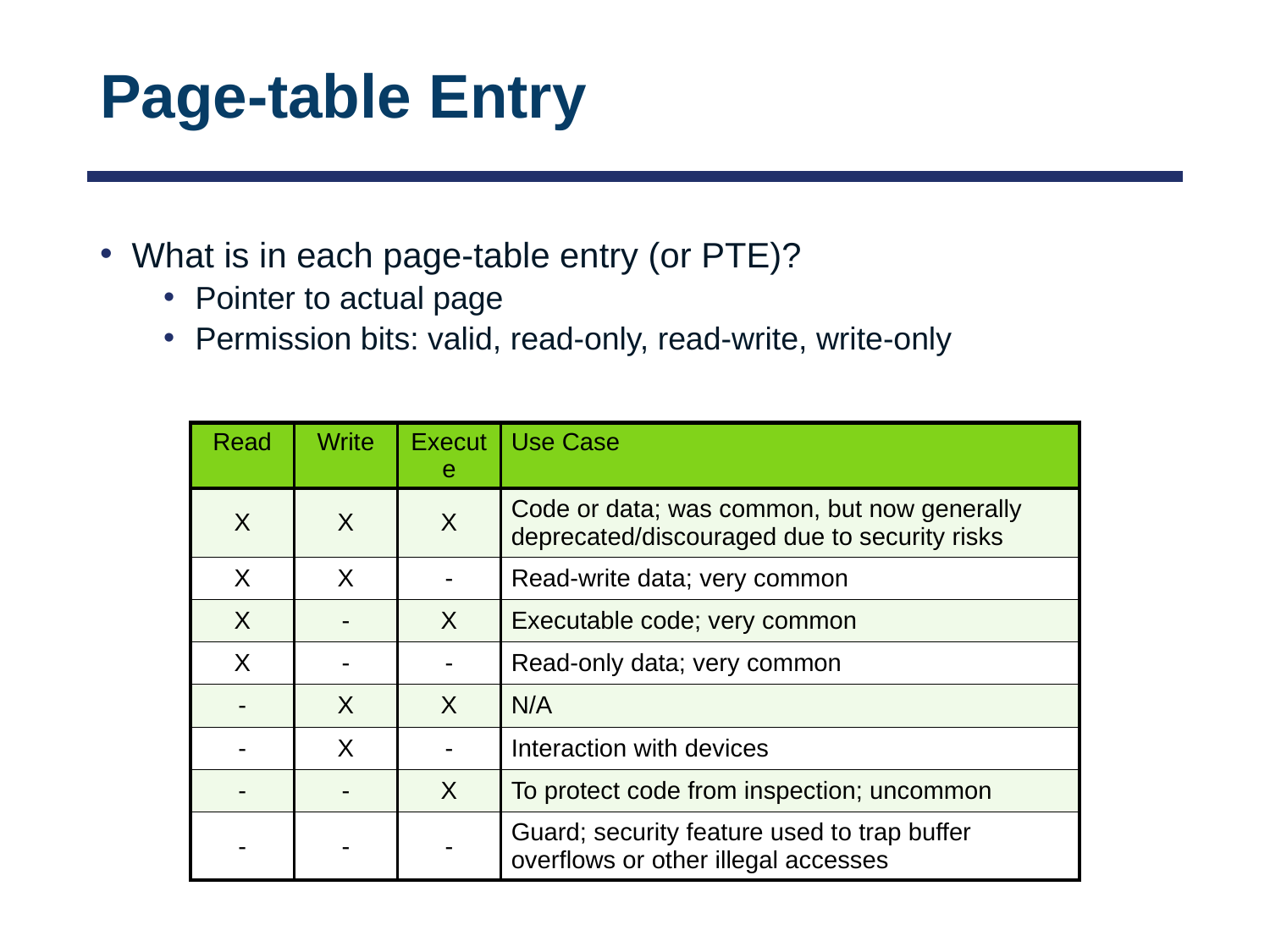

# Page-table Entry
What is in each page-table entry (or PTE)?
Pointer to actual page
Permission bits: valid, read-only, read-write, write-only
| Read | Write | Execute | Use Case |
| --- | --- | --- | --- |
| X | X | X | Code or data; was common, but now generally deprecated/discouraged due to security risks |
| X | X | - | Read-write data; very common |
| X | - | X | Executable code; very common |
| X | - | - | Read-only data; very common |
| - | X | X | N/A |
| - | X | - | Interaction with devices |
| - | - | X | To protect code from inspection; uncommon |
| - | - | - | Guard; security feature used to trap buffer overflows or other illegal accesses |